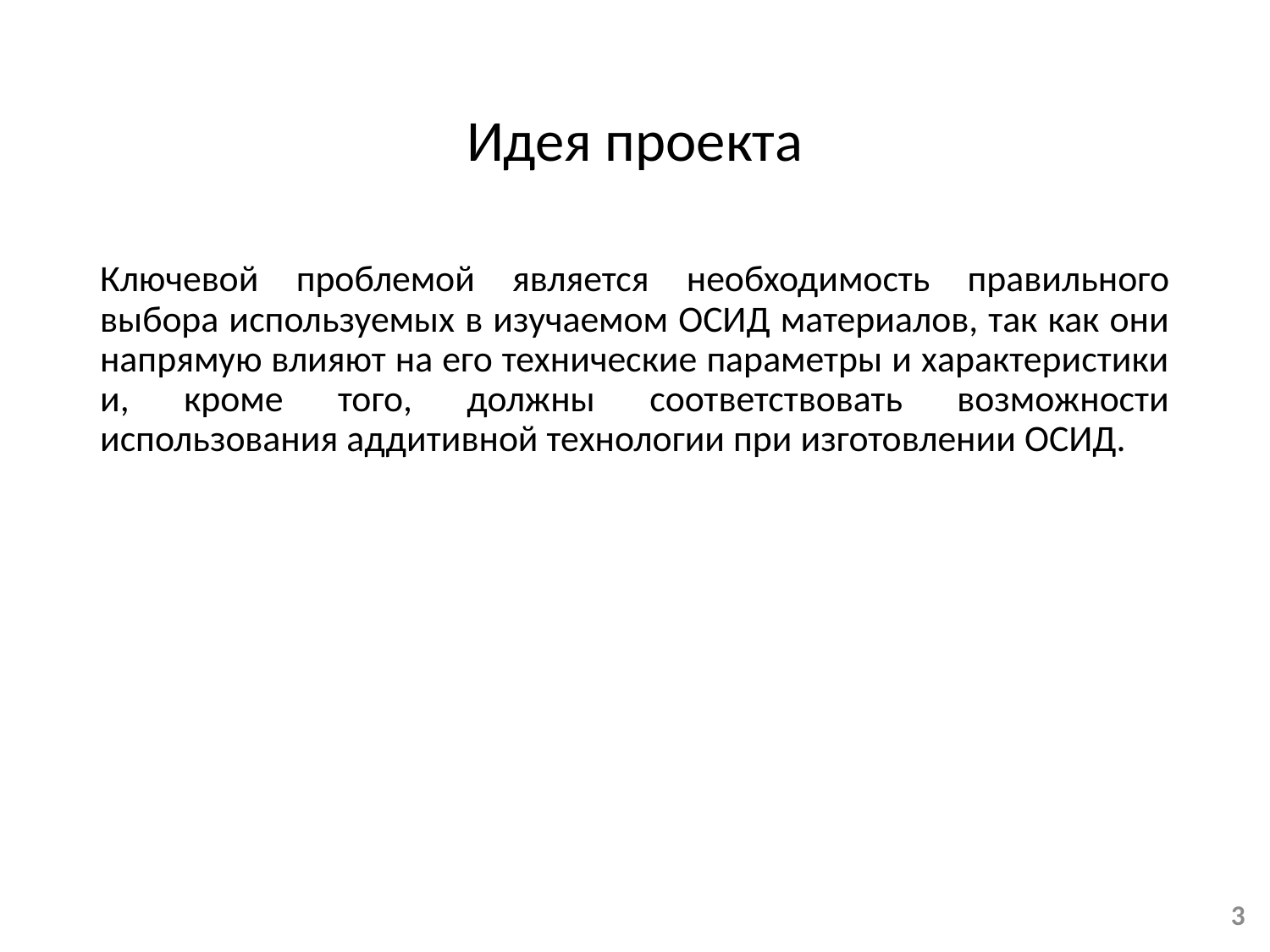

# Идея проекта
Ключевой проблемой является необходимость правильного выбора используемых в изучаемом ОСИД материалов, так как они напрямую влияют на его технические параметры и характеристики и, кроме того, должны соответствовать возможности использования аддитивной технологии при изготовлении ОСИД.
3